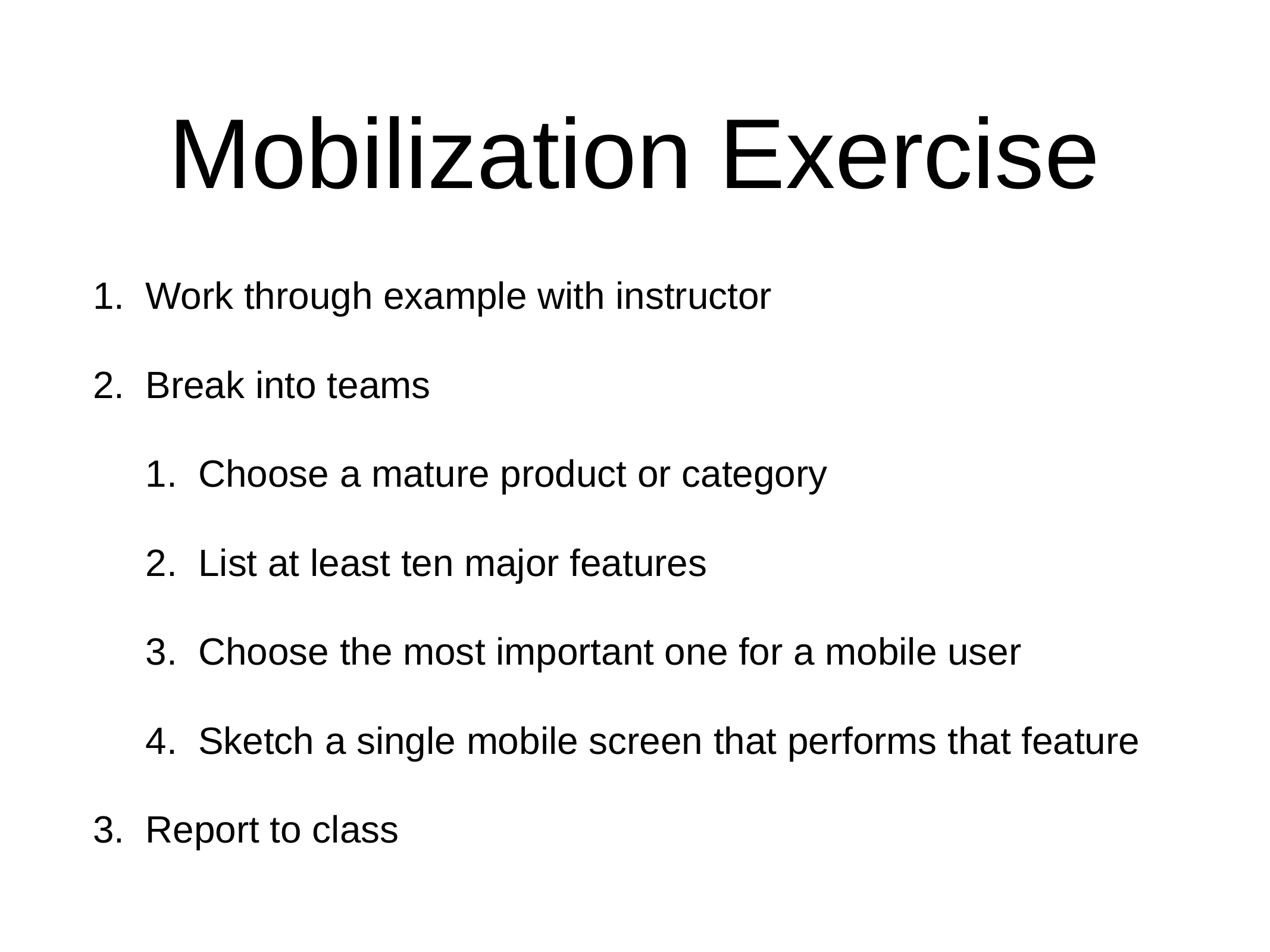

# Mobilization Exercise
Work through example with instructor
Break into teams
Choose a mature product or category
List at least ten major features
Choose the most important one for a mobile user
Sketch a single mobile screen that performs that feature
Report to class
4